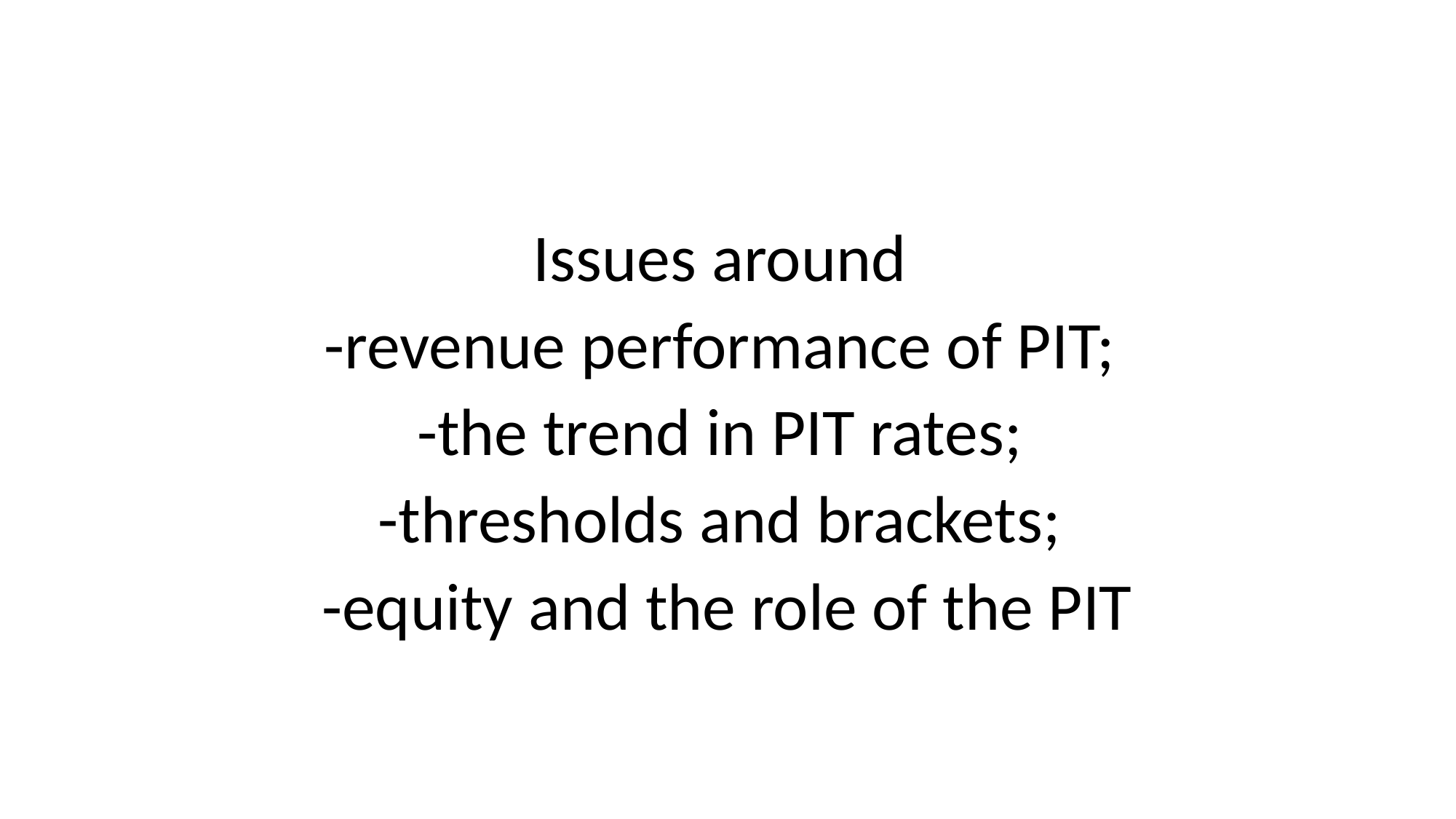

#
Issues around
-revenue performance of PIT;
-the trend in PIT rates;
-thresholds and brackets;
-equity and the role of the PIT